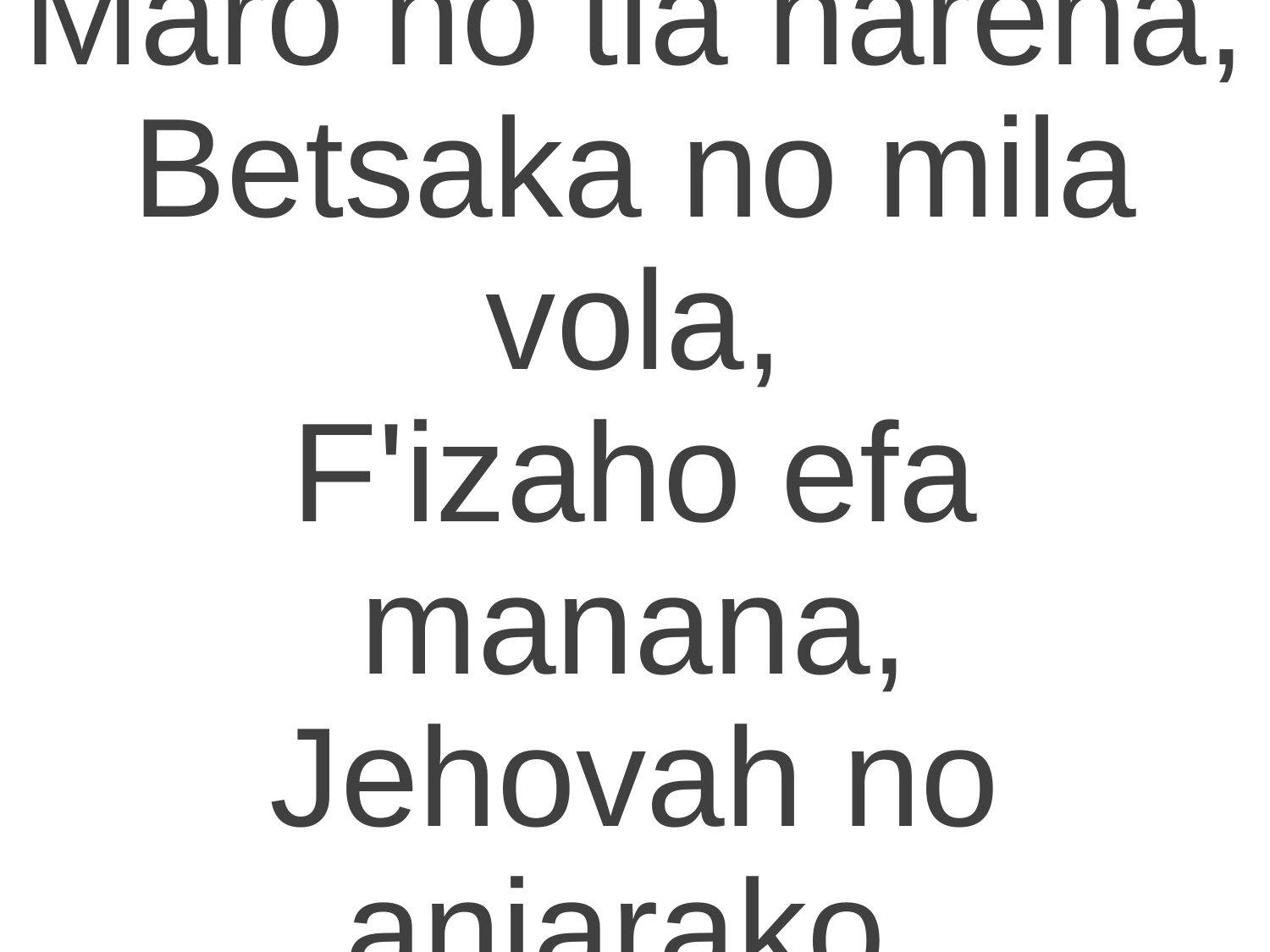

Maro no tia harena,
Betsaka no mila vola,
F'izaho efa manana,
Jehovah no anjarako,